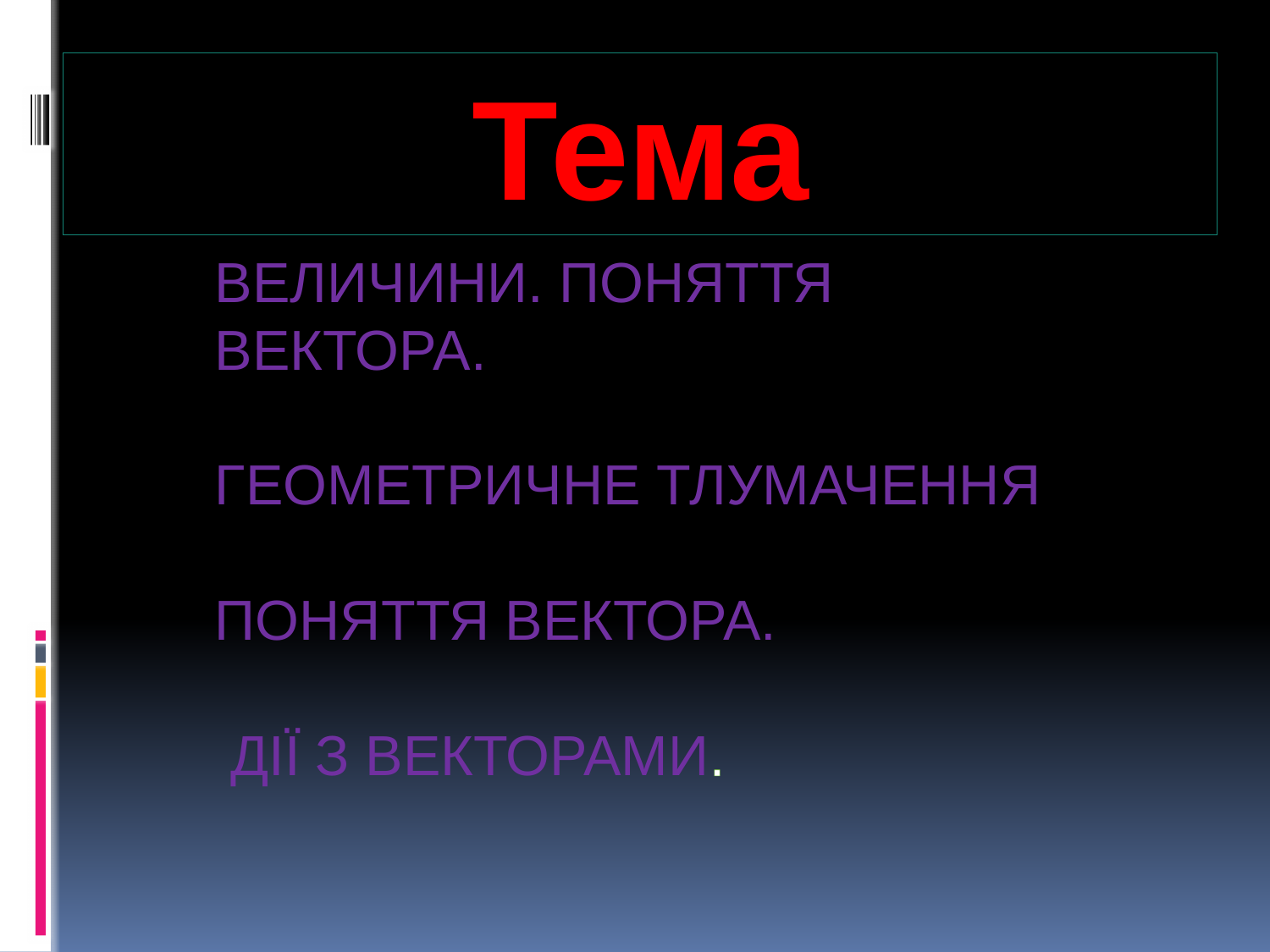

Тема
ВЕКТОРНІ ТА СКАЛЯРНІ

ВЕЛИЧИНИ. ПОНЯТТЯ ВЕКТОРА.

ГЕОМЕТРИЧНЕ ТЛУМАЧЕННЯ

ПОНЯТТЯ ВЕКТОРА.

 ДІЇ З ВЕКТОРАМИ.
#